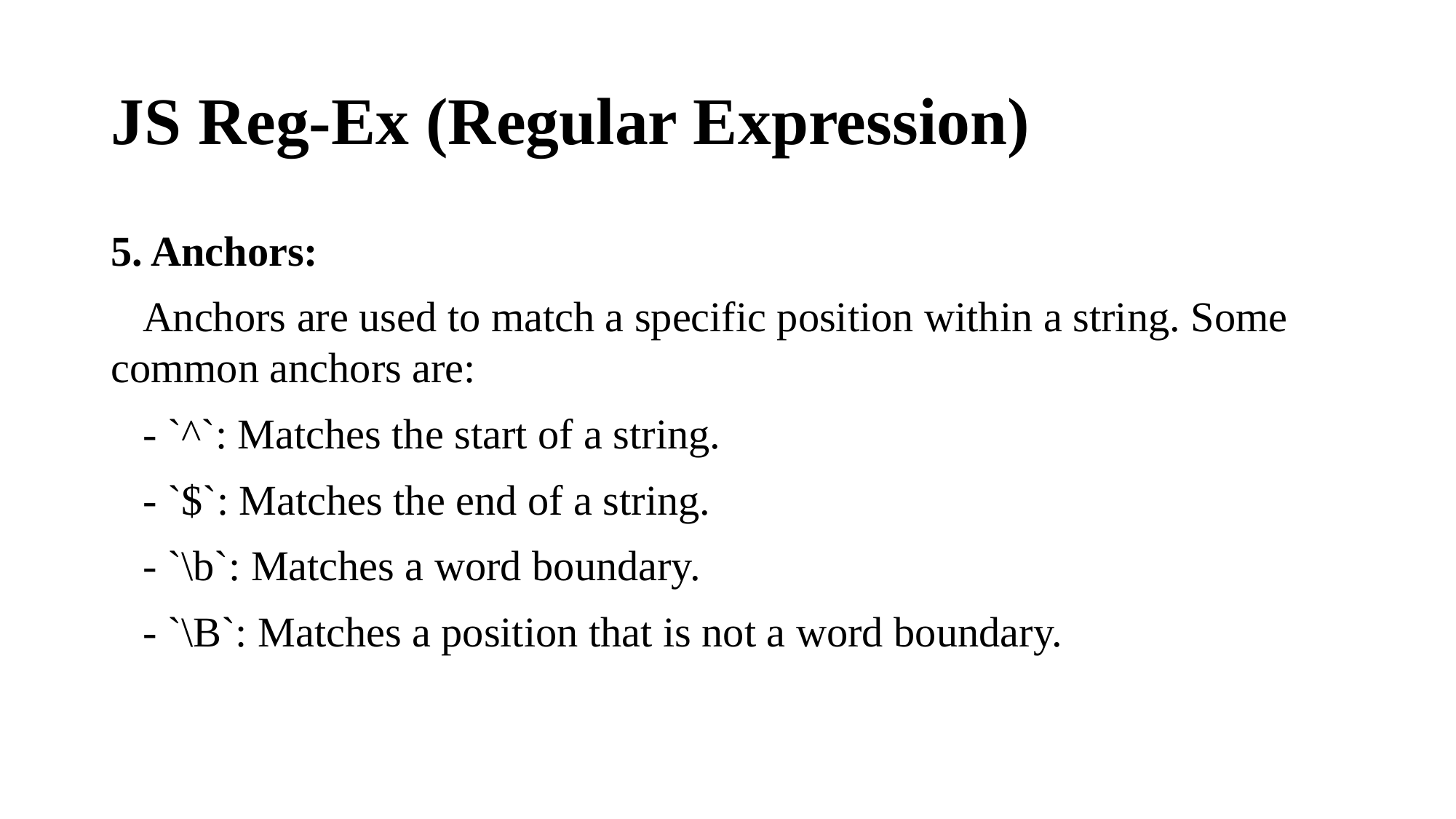

# JS Reg-Ex (Regular Expression)
5. Anchors:
   Anchors are used to match a specific position within a string. Some common anchors are:
   - `^`: Matches the start of a string.
   - `$`: Matches the end of a string.
   - `\b`: Matches a word boundary.
   - `\B`: Matches a position that is not a word boundary.